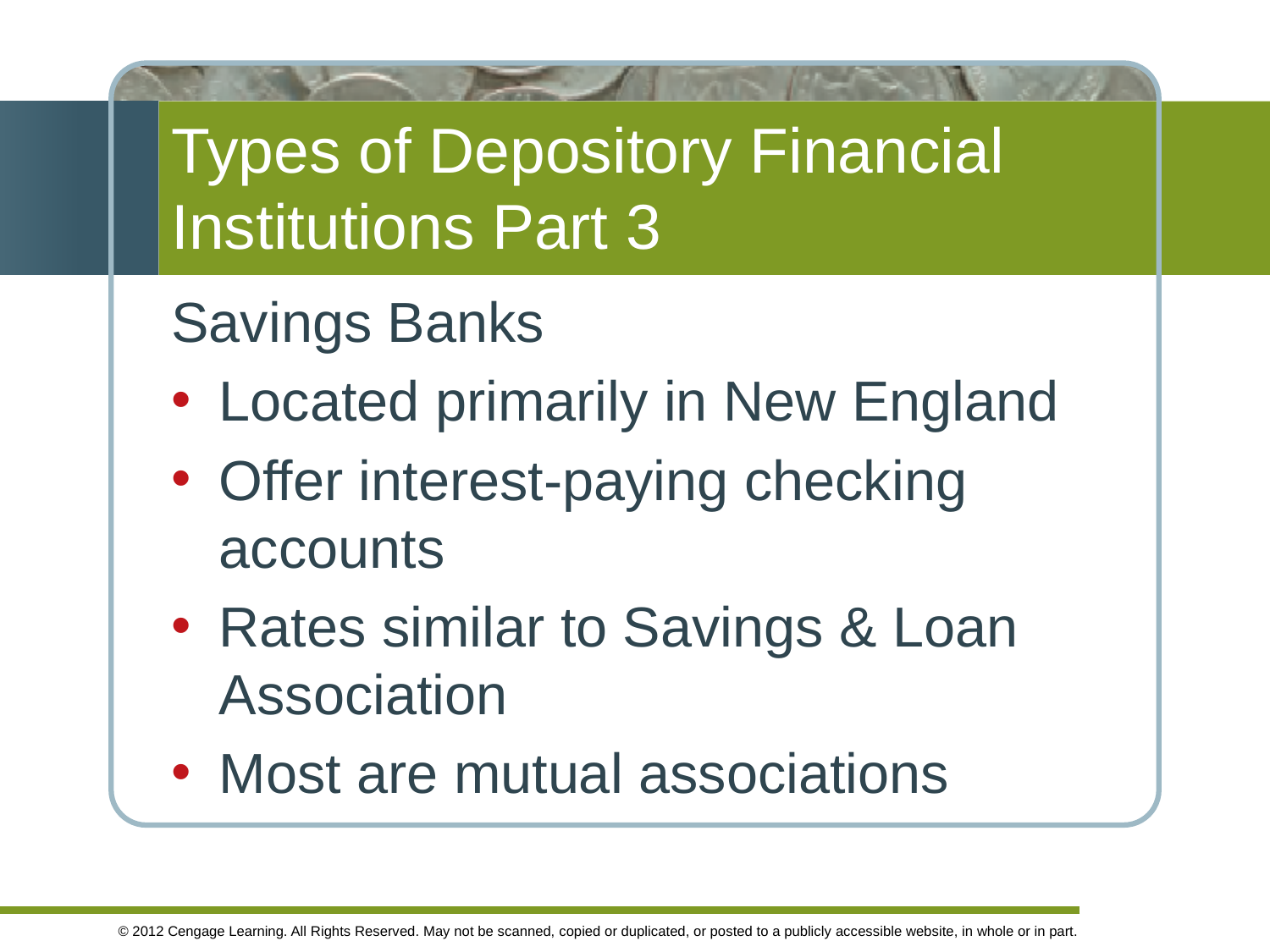

# Types of Depository Financial Institutions Part 3
Savings Banks
Located primarily in New England
Offer interest-paying checking accounts
Rates similar to Savings & Loan Association
Most are mutual associations